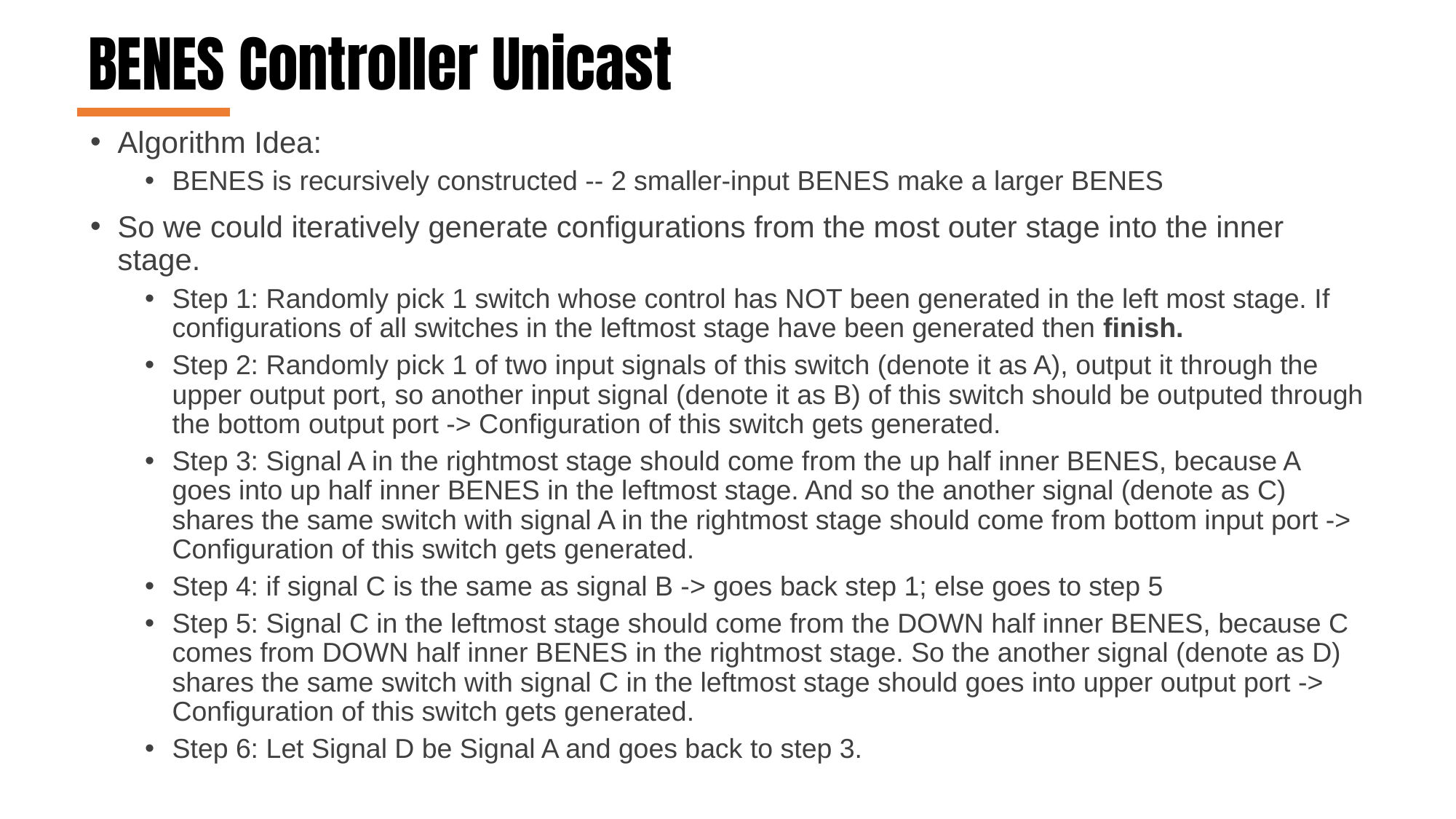

# BENES Controller Unicast
Algorithm Idea:
BENES is recursively constructed -- 2 smaller-input BENES make a larger BENES
So we could iteratively generate configurations from the most outer stage into the inner stage.
Step 1: Randomly pick 1 switch whose control has NOT been generated in the left most stage. If configurations of all switches in the leftmost stage have been generated then finish.
Step 2: Randomly pick 1 of two input signals of this switch (denote it as A), output it through the upper output port, so another input signal (denote it as B) of this switch should be outputed through the bottom output port -> Configuration of this switch gets generated.
Step 3: Signal A in the rightmost stage should come from the up half inner BENES, because A goes into up half inner BENES in the leftmost stage. And so the another signal (denote as C) shares the same switch with signal A in the rightmost stage should come from bottom input port -> Configuration of this switch gets generated.
Step 4: if signal C is the same as signal B -> goes back step 1; else goes to step 5
Step 5: Signal C in the leftmost stage should come from the DOWN half inner BENES, because C comes from DOWN half inner BENES in the rightmost stage. So the another signal (denote as D) shares the same switch with signal C in the leftmost stage should goes into upper output port -> Configuration of this switch gets generated.
Step 6: Let Signal D be Signal A and goes back to step 3.

23